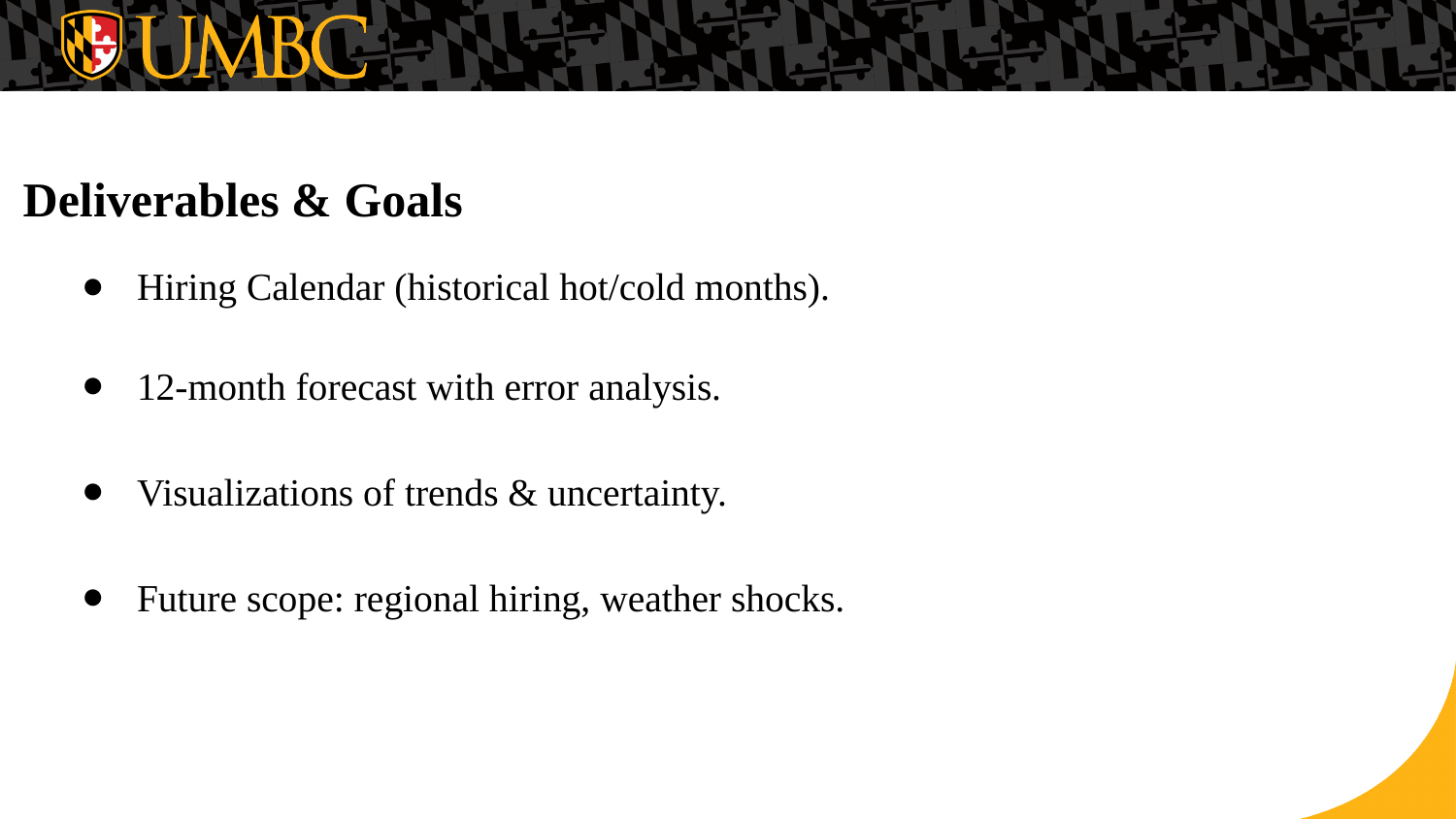

# Deliverables & Goals
Hiring Calendar (historical hot/cold months).
12-month forecast with error analysis.
Visualizations of trends & uncertainty.
Future scope: regional hiring, weather shocks.